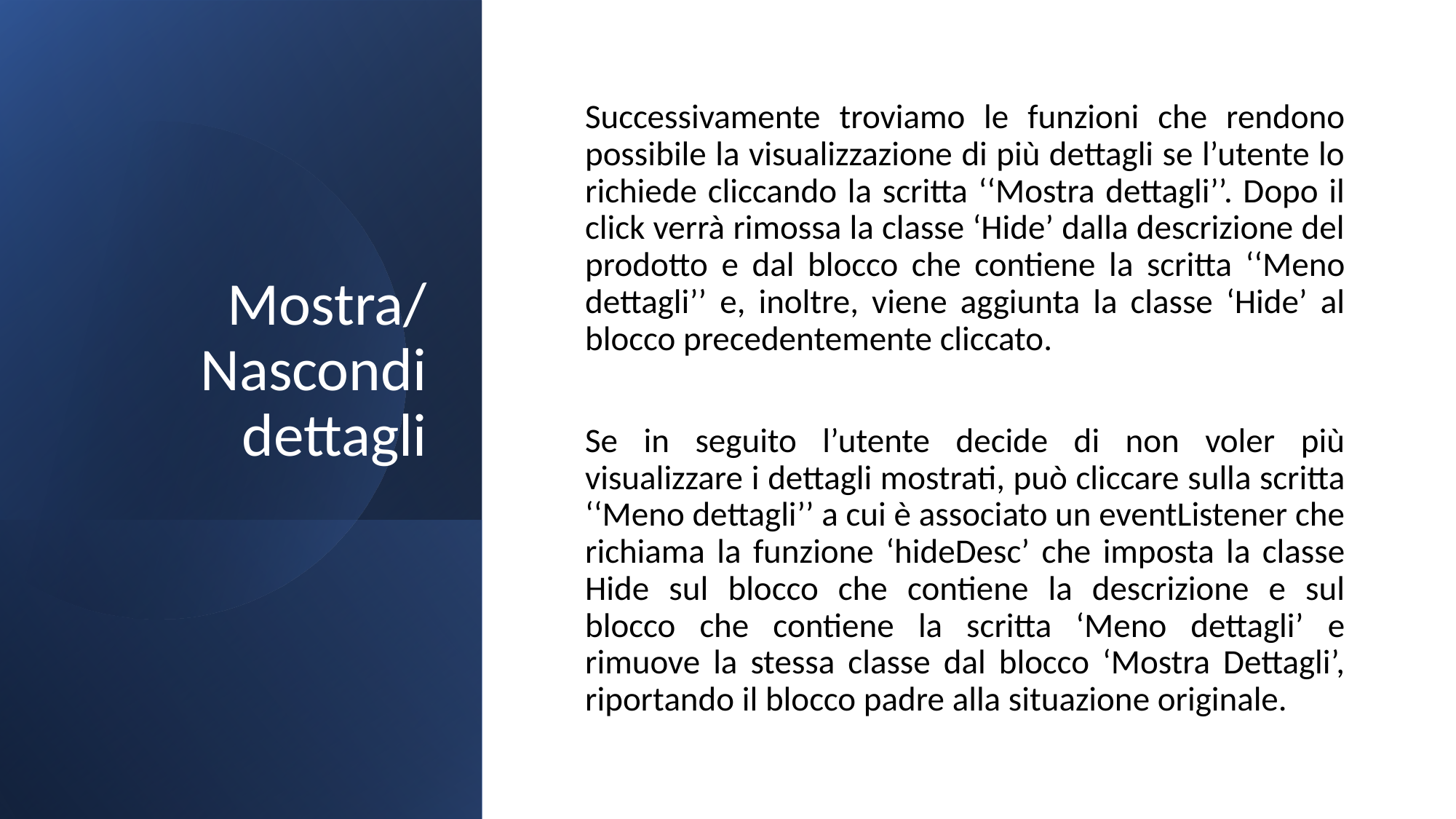

Mostra/Nascondi dettagli
Successivamente troviamo le funzioni che rendono possibile la visualizzazione di più dettagli se l’utente lo richiede cliccando la scritta ‘‘Mostra dettagli’’. Dopo il click verrà rimossa la classe ‘Hide’ dalla descrizione del prodotto e dal blocco che contiene la scritta ‘‘Meno dettagli’’ e, inoltre, viene aggiunta la classe ‘Hide’ al blocco precedentemente cliccato.

Se in seguito l’utente decide di non voler più visualizzare i dettagli mostrati, può cliccare sulla scritta ‘‘Meno dettagli’’ a cui è associato un eventListener che richiama la funzione ‘hideDesc’ che imposta la classe Hide sul blocco che contiene la descrizione e sul blocco che contiene la scritta ‘Meno dettagli’ e rimuove la stessa classe dal blocco ‘Mostra Dettagli’, riportando il blocco padre alla situazione originale.